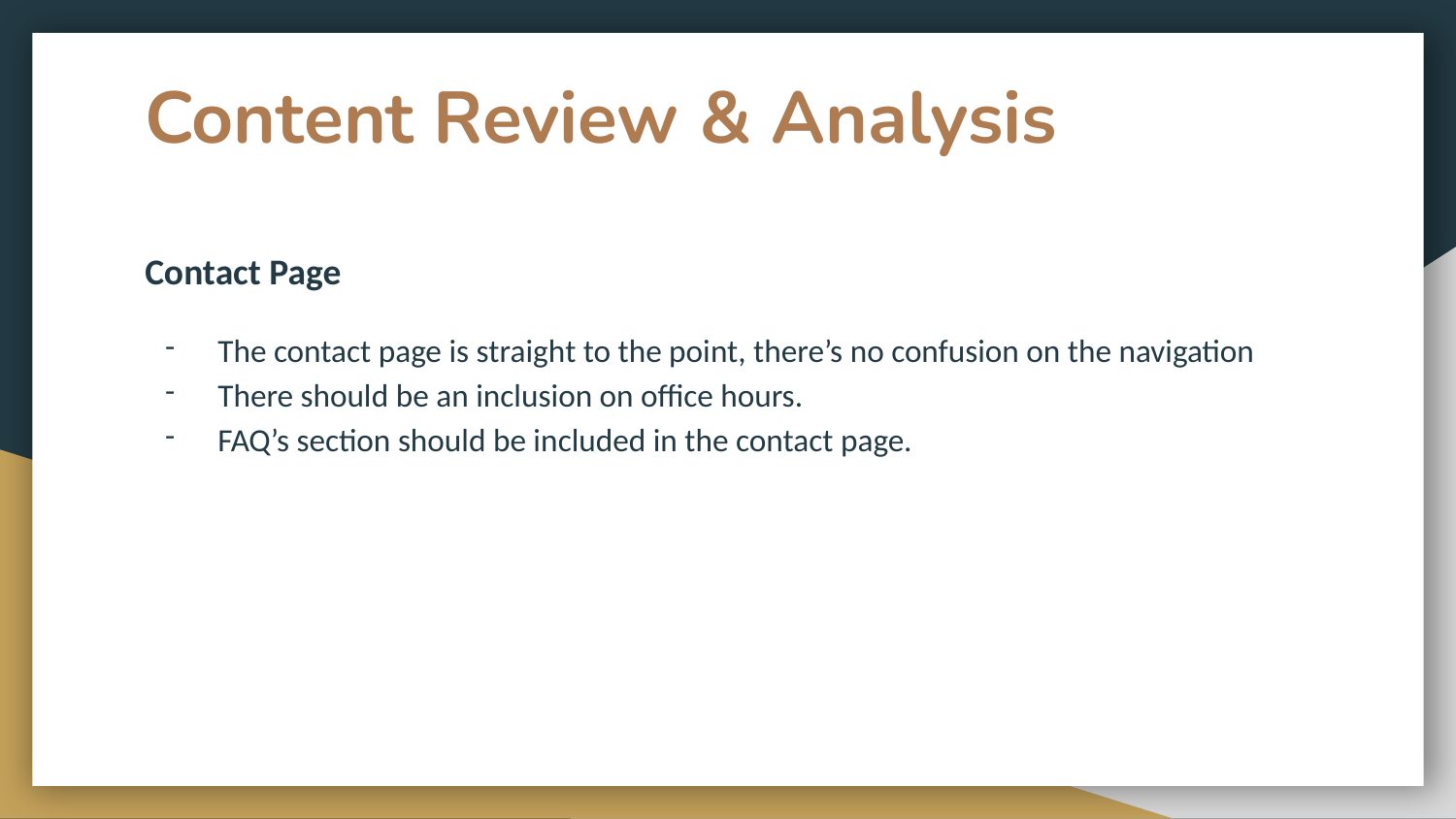

# Content Review & Analysis
Contact Page
The contact page is straight to the point, there’s no confusion on the navigation
There should be an inclusion on office hours.
FAQ’s section should be included in the contact page.